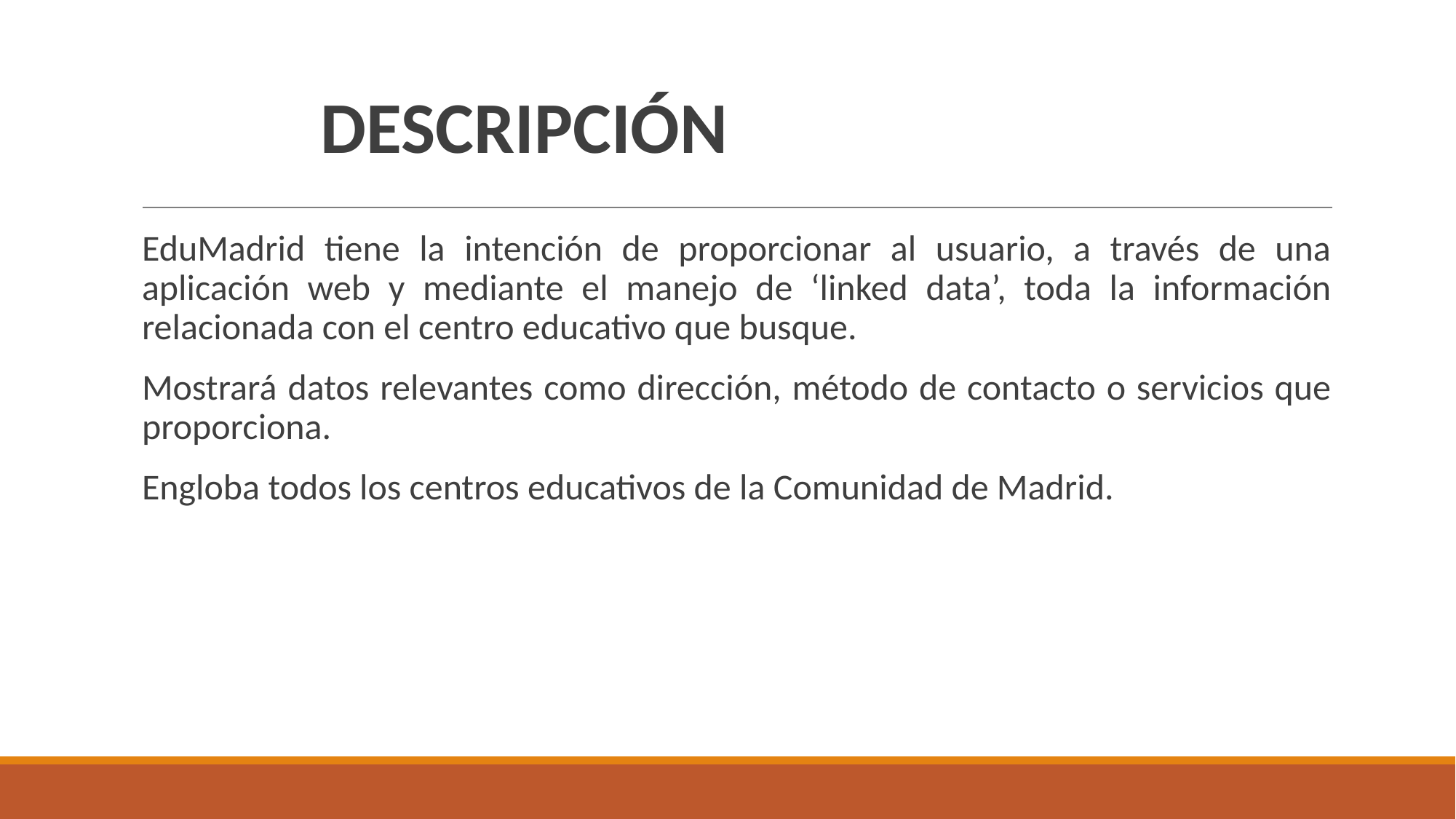

# DESCRIPCIÓN
EduMadrid tiene la intención de proporcionar al usuario, a través de una aplicación web y mediante el manejo de ‘linked data’, toda la información relacionada con el centro educativo que busque.
Mostrará datos relevantes como dirección, método de contacto o servicios que proporciona.
Engloba todos los centros educativos de la Comunidad de Madrid.